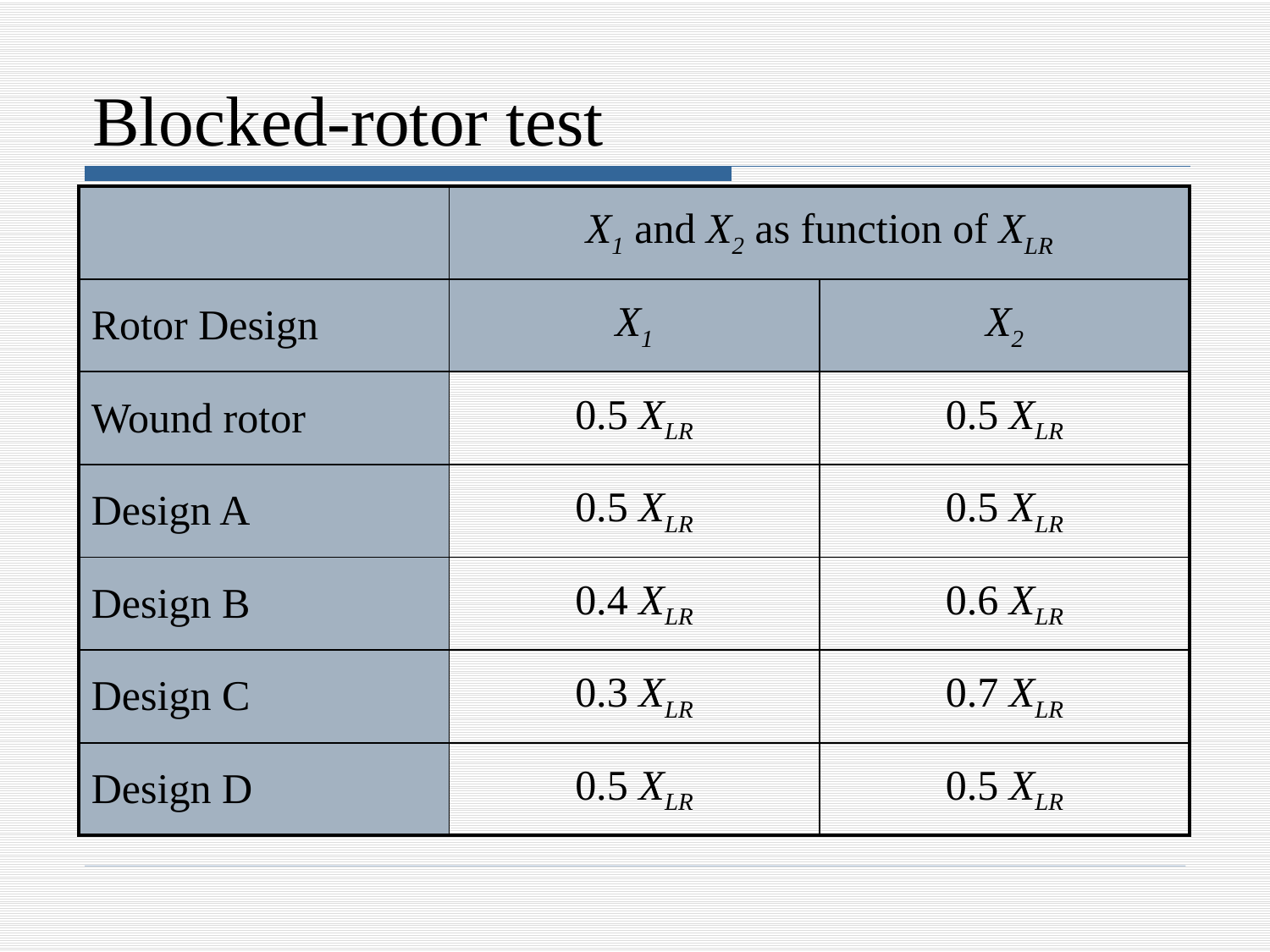

# Blocked-rotor test
|  | X1 and X2 as function of XLR |  |
| --- | --- | --- |
| Rotor Design | X1 | X2 |
| Wound rotor | 0.5 XLR | 0.5 XLR |
| Design A | 0.5 XLR | 0.5 XLR |
| Design B | 0.4 XLR | 0.6 XLR |
| Design C | 0.3 XLR | 0.7 XLR |
| Design D | 0.5 XLR | 0.5 XLR |